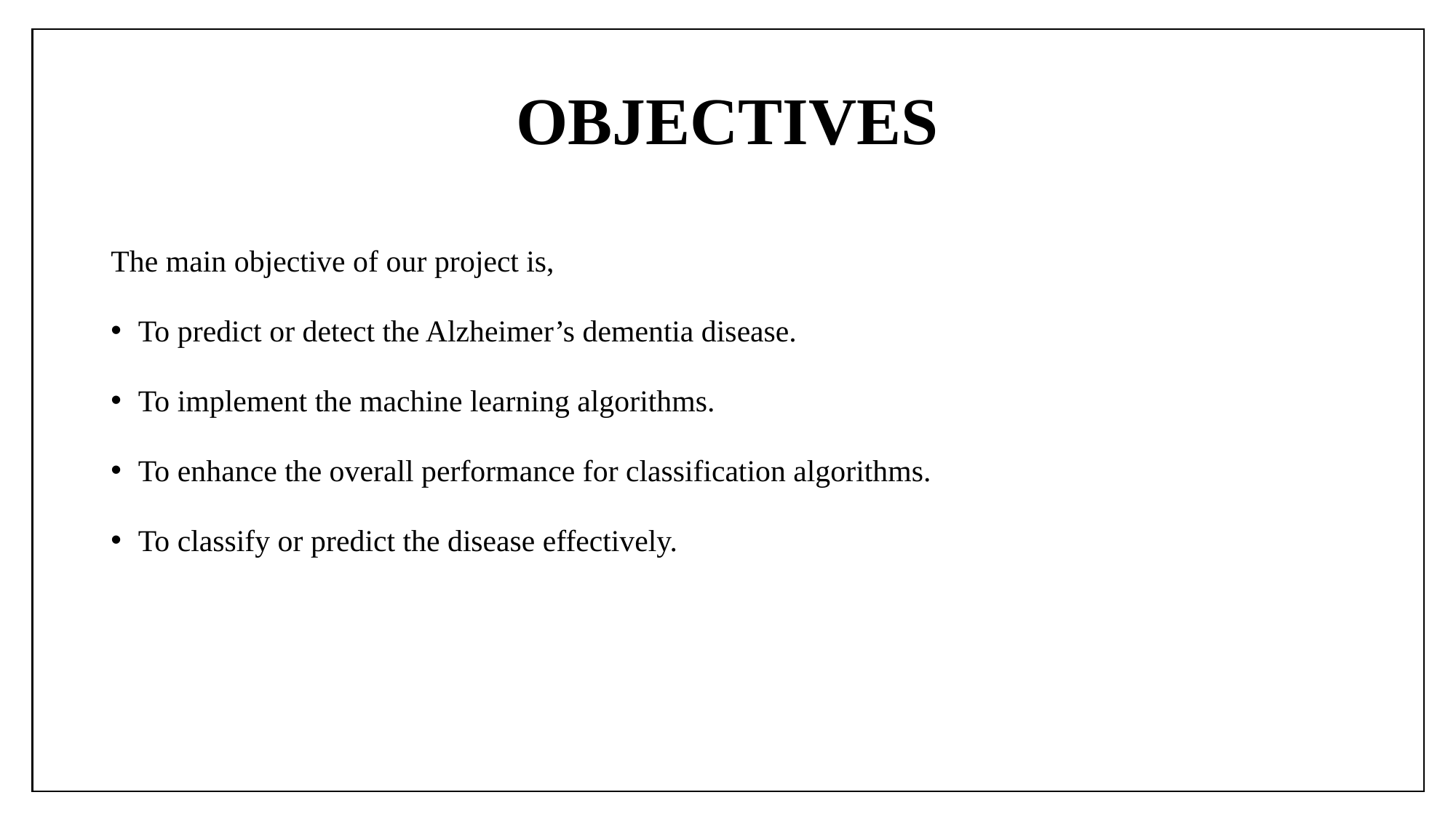

# OBJECTIVES
The main objective of our project is,
To predict or detect the Alzheimer’s dementia disease.
To implement the machine learning algorithms.
To enhance the overall performance for classification algorithms.
To classify or predict the disease effectively.